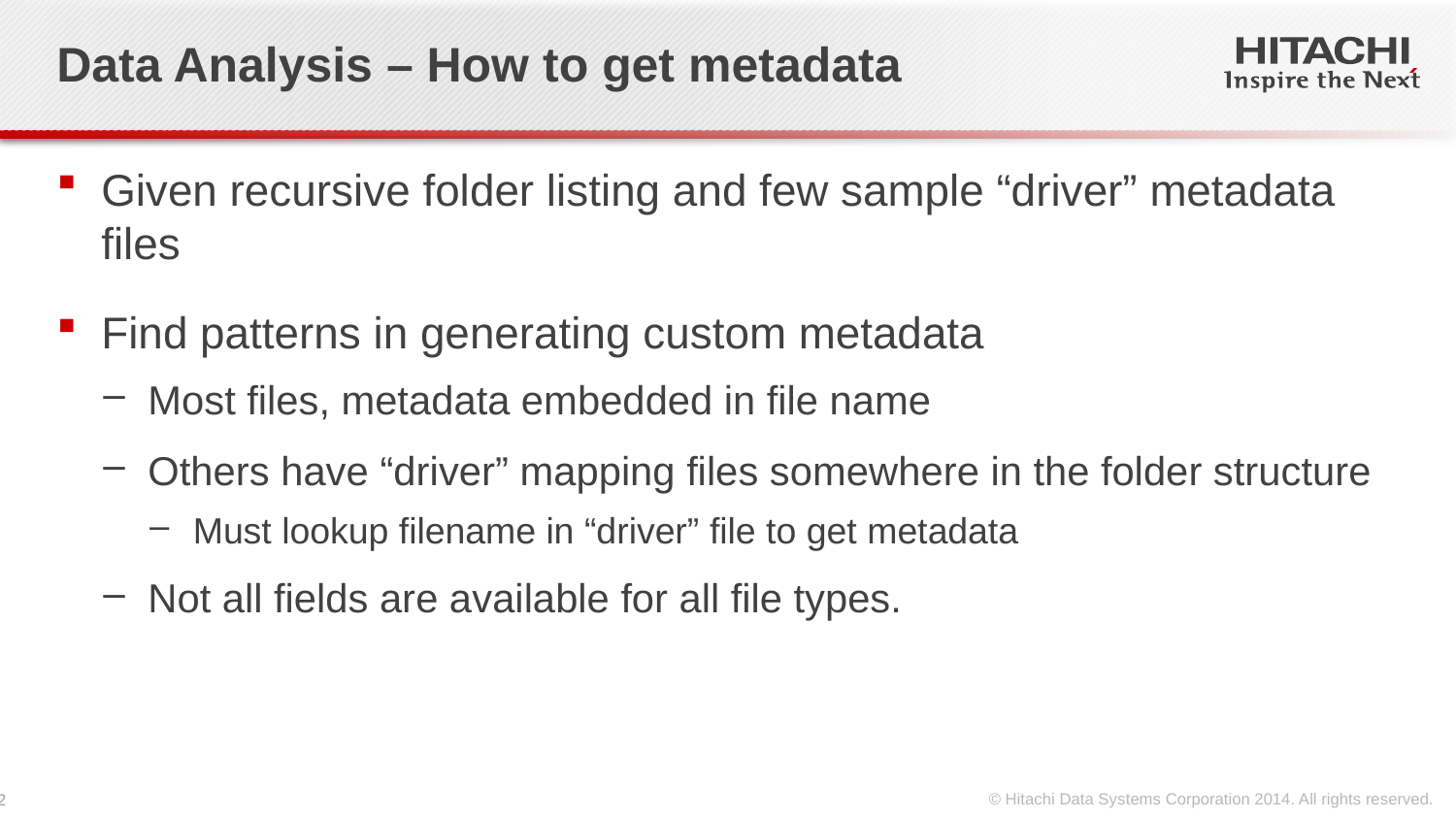

# Data Analysis – How to get metadata
Given recursive folder listing and few sample “driver” metadata files
Find patterns in generating custom metadata
Most files, metadata embedded in file name
Others have “driver” mapping files somewhere in the folder structure
Must lookup filename in “driver” file to get metadata
Not all fields are available for all file types.